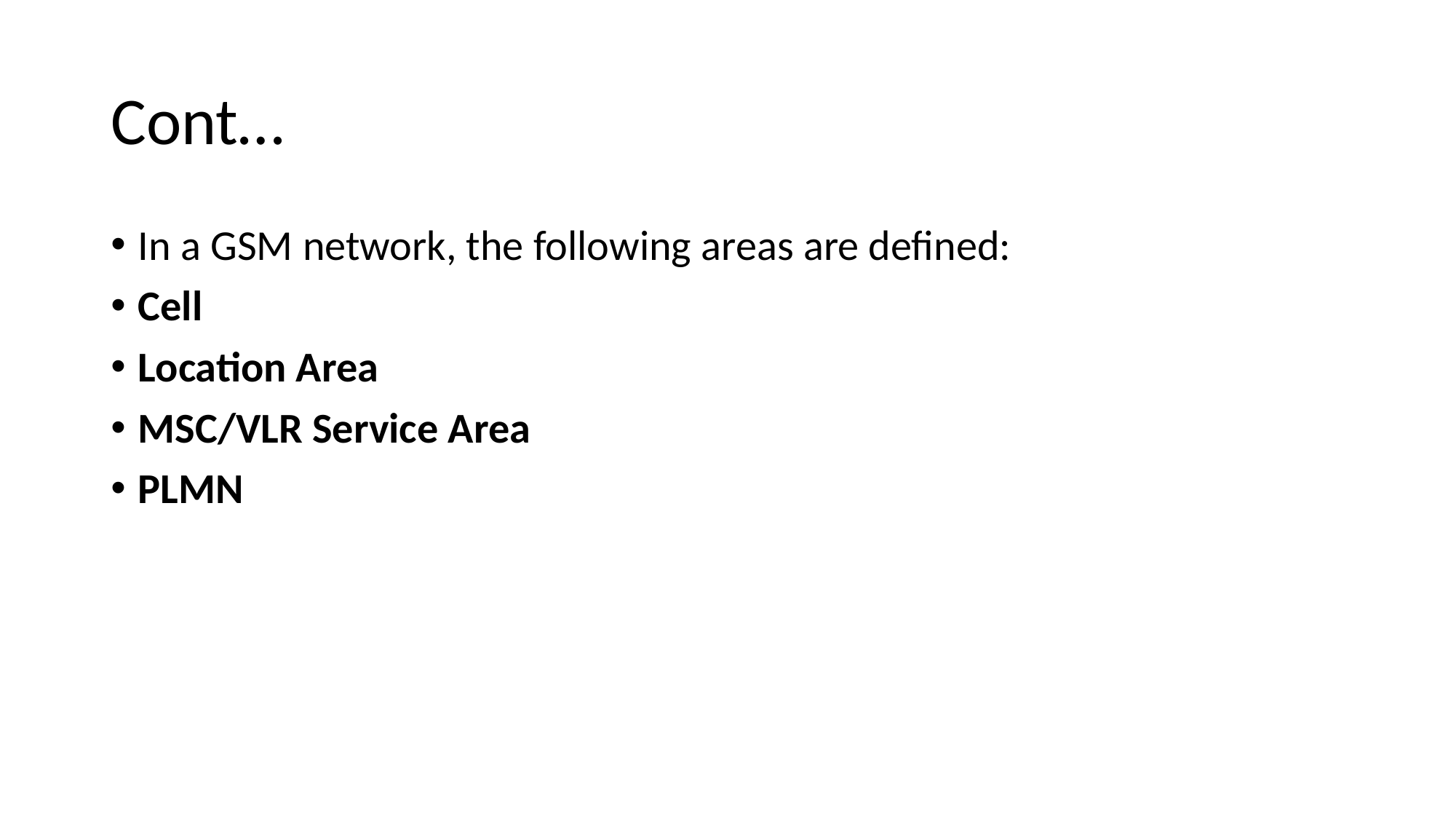

# Cont…
In a GSM network, the following areas are defined:
Cell
Location Area
MSC/VLR Service Area
PLMN